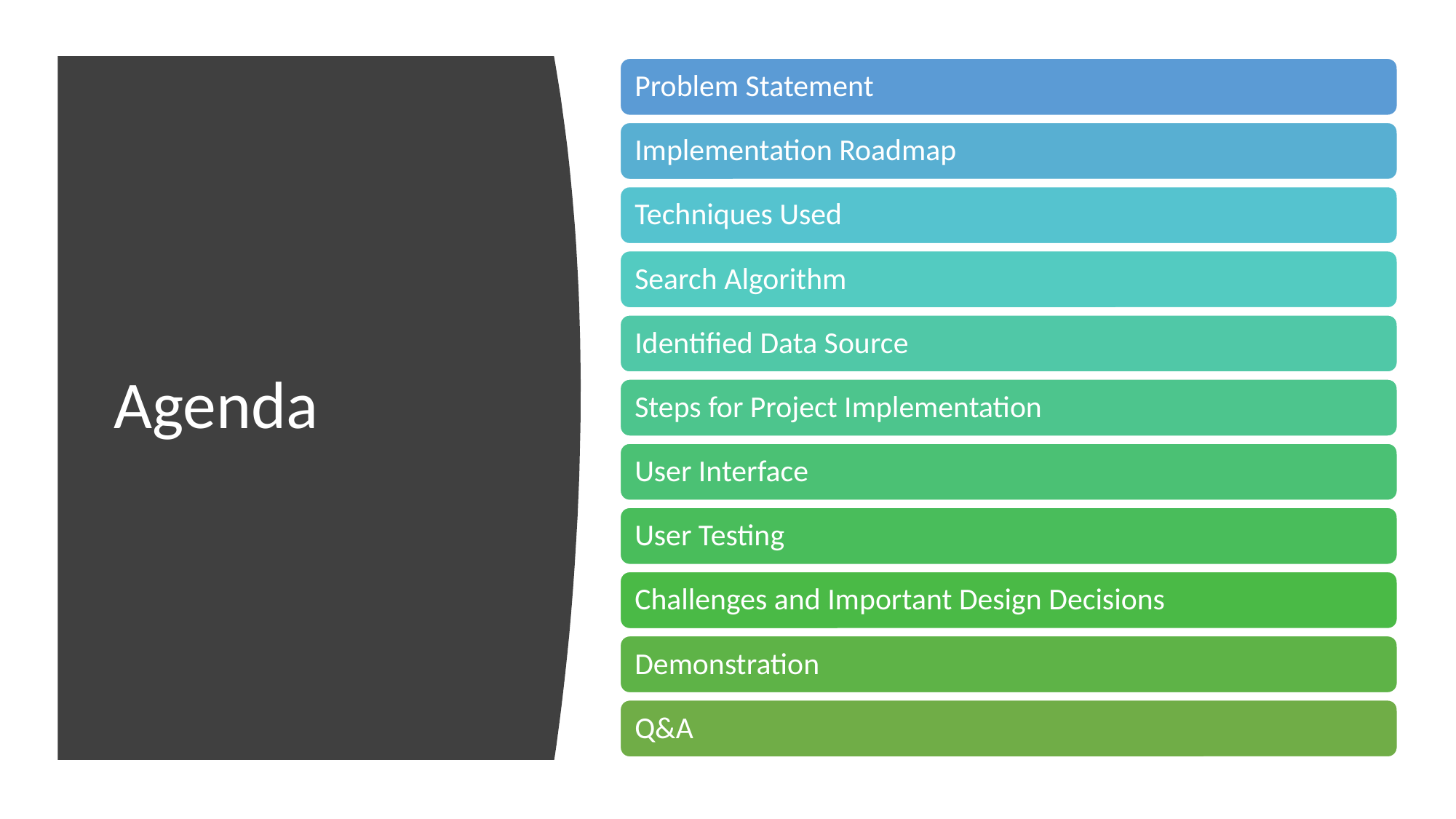

Problem Statement
Implementation Roadmap
Techniques Used
Search Algorithm
Identified Data Source
Steps for Project Implementation
User Interface
User Testing
Challenges and Important Design Decisions
Demonstration
Q&A

# Agenda